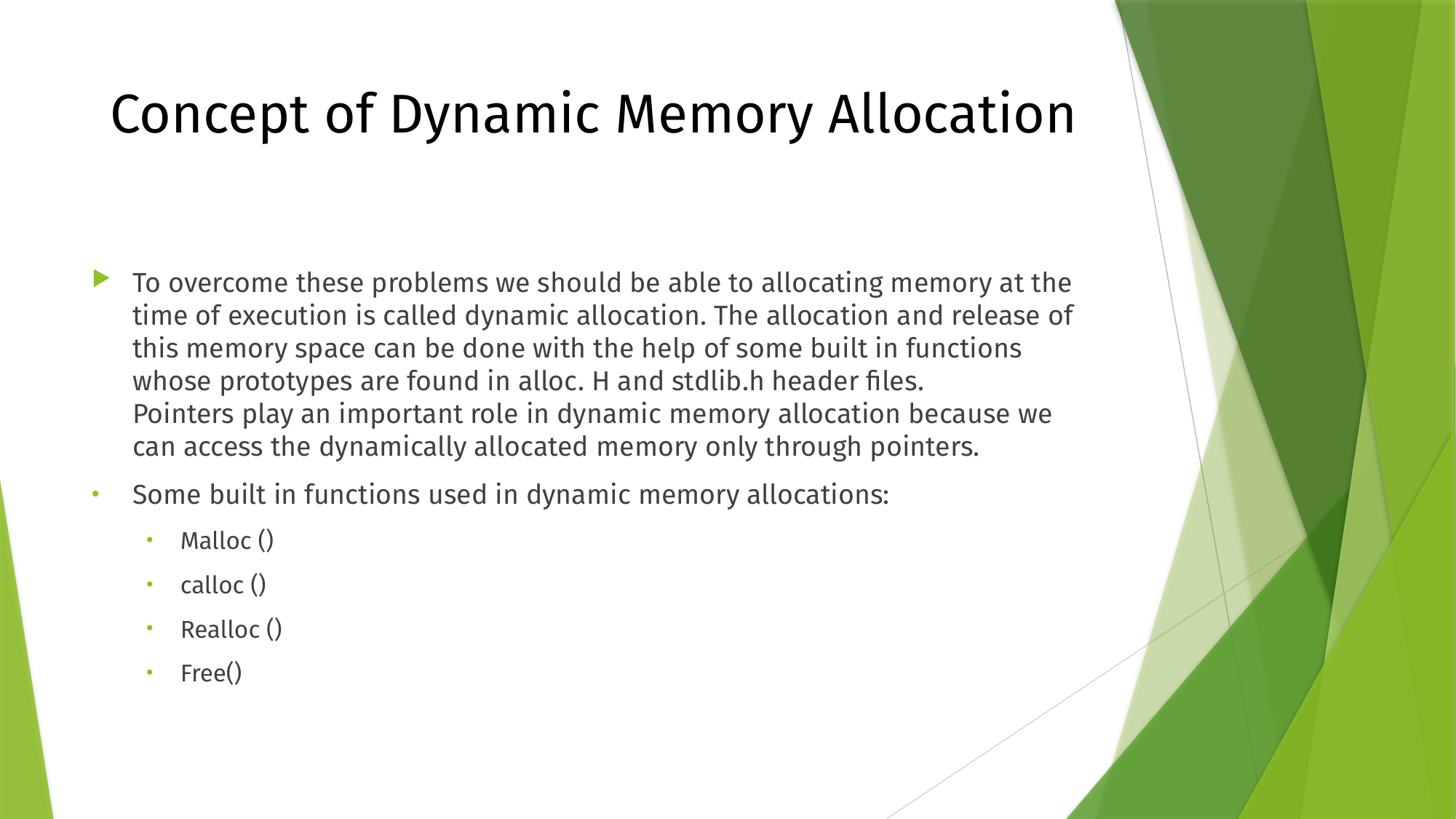

# Concept of Dynamic Memory Allocation
To overcome these problems we should be able to allocating memory at the time of execution is called dynamic allocation. The allocation and release of this memory space can be done with the help of some built in functions whose prototypes are found in alloc. H and stdlib.h header files.
Pointers play an important role in dynamic memory allocation because we can access the dynamically allocated memory only through pointers.
Some built in functions used in dynamic memory allocations:
Malloc ()
calloc ()
Realloc ()
Free()